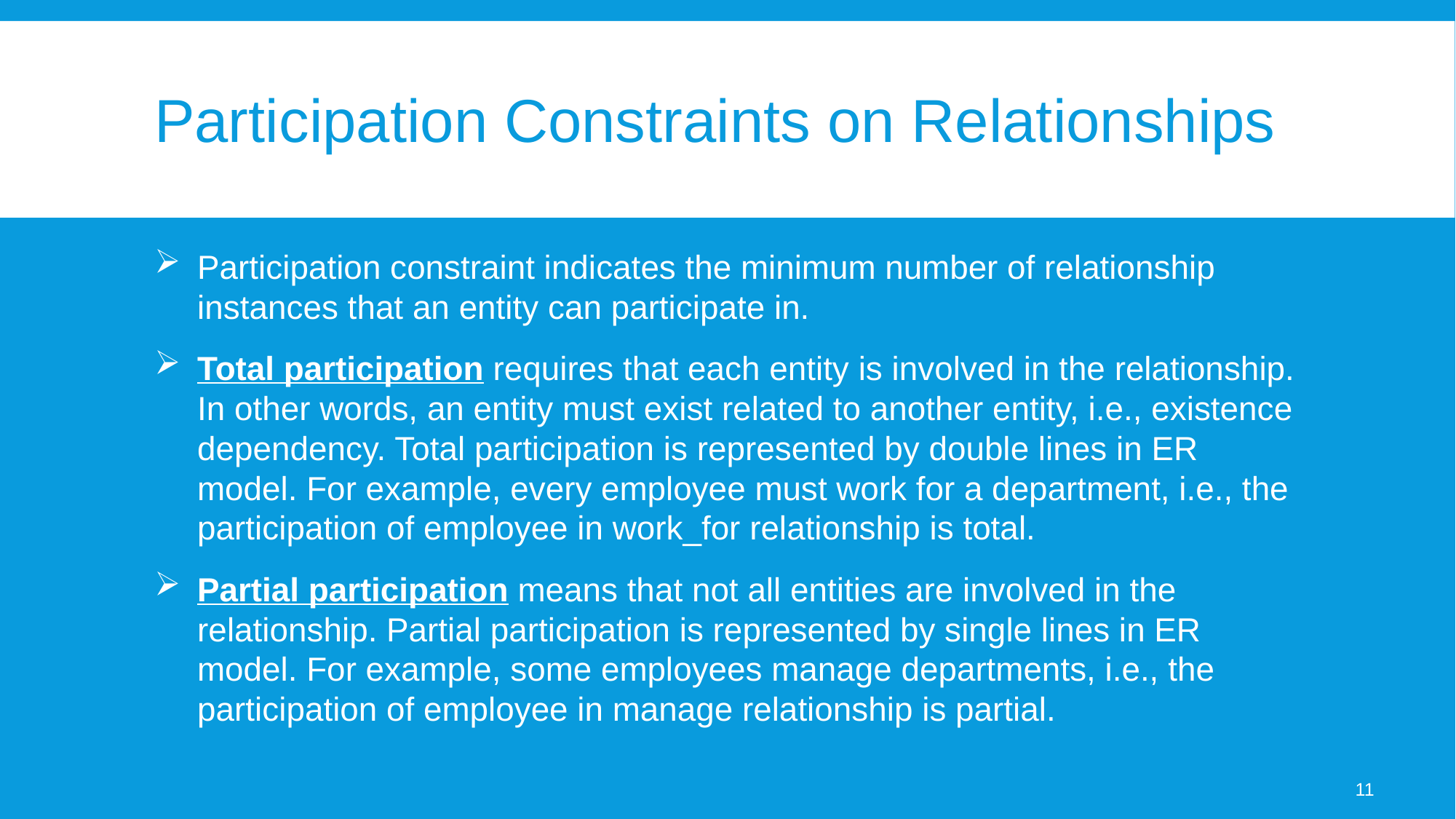

# Participation Constraints on Relationships
Participation constraint indicates the minimum number of relationship instances that an entity can participate in.
Total participation requires that each entity is involved in the relationship. In other words, an entity must exist related to another entity, i.e., existence dependency. Total participation is represented by double lines in ER model. For example, every employee must work for a department, i.e., the participation of employee in work_for relationship is total.
Partial participation means that not all entities are involved in the relationship. Partial participation is represented by single lines in ER model. For example, some employees manage departments, i.e., the participation of employee in manage relationship is partial.
11